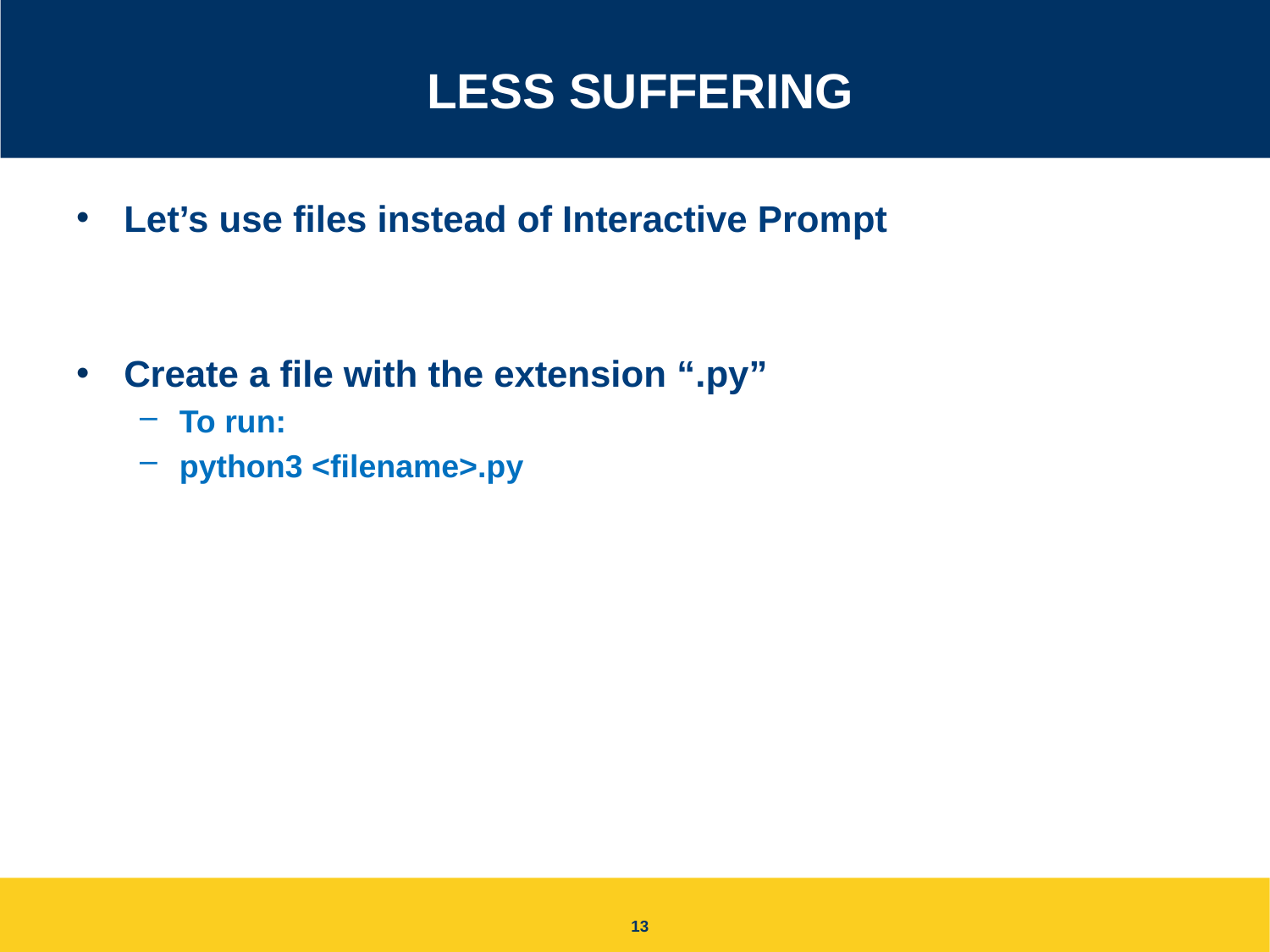

# Less Suffering
Let’s use files instead of Interactive Prompt

Create a file with the extension “.py”
To run:
python3 <filename>.py
13